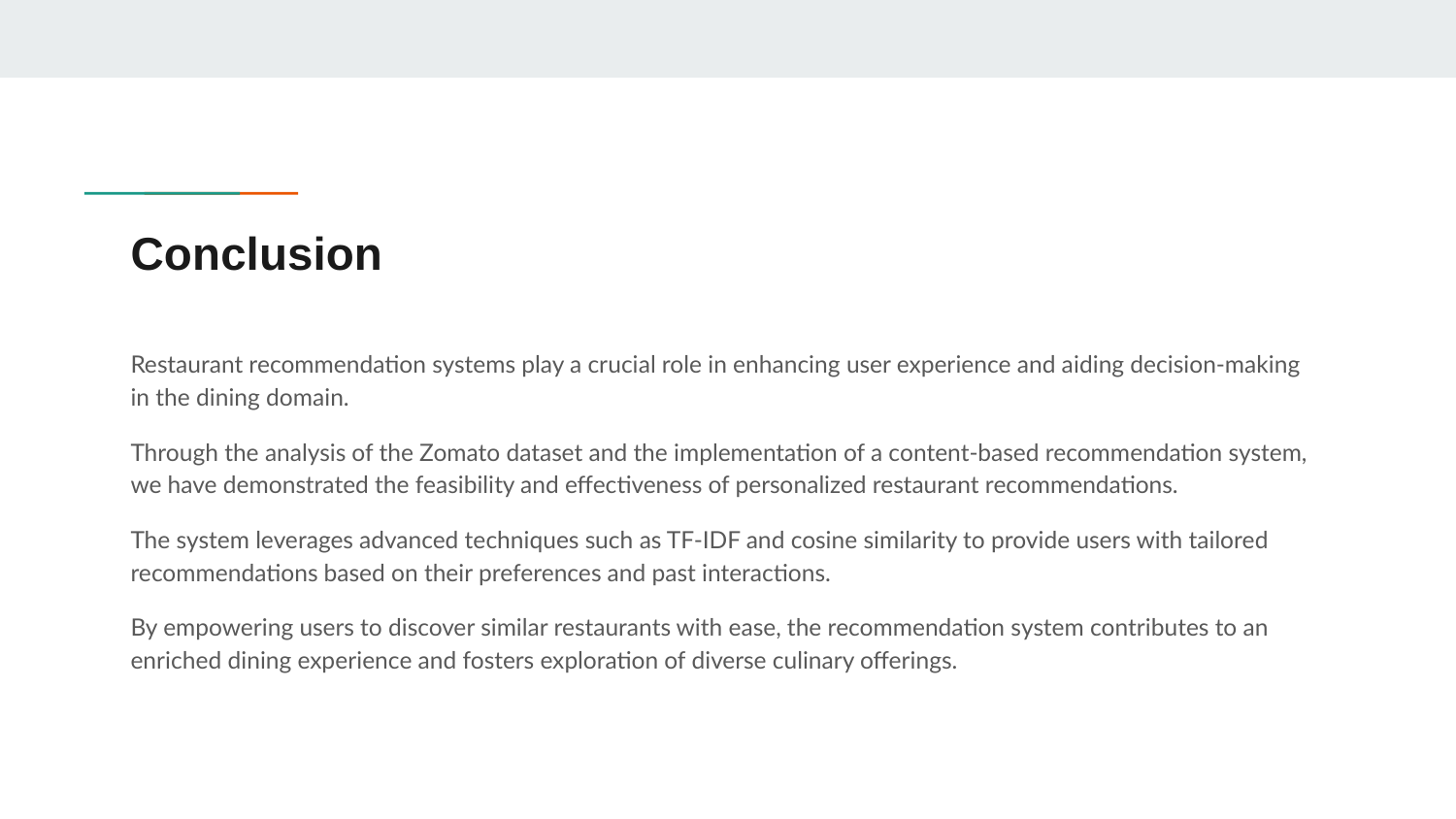

# Conclusion
Restaurant recommendation systems play a crucial role in enhancing user experience and aiding decision-making in the dining domain.
Through the analysis of the Zomato dataset and the implementation of a content-based recommendation system, we have demonstrated the feasibility and effectiveness of personalized restaurant recommendations.
The system leverages advanced techniques such as TF-IDF and cosine similarity to provide users with tailored recommendations based on their preferences and past interactions.
By empowering users to discover similar restaurants with ease, the recommendation system contributes to an enriched dining experience and fosters exploration of diverse culinary offerings.